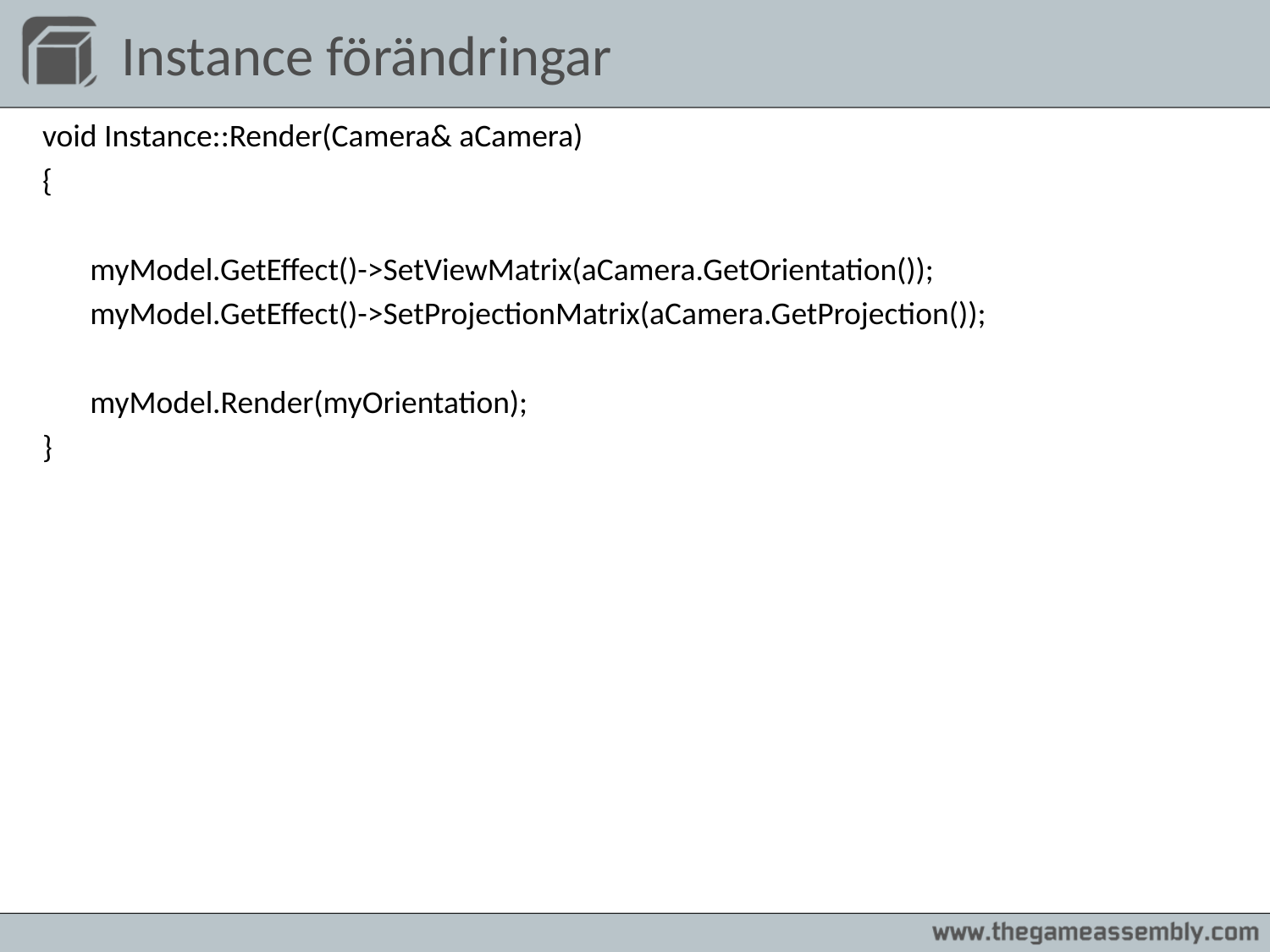

# Instance förändringar
void Instance::Render(Camera& aCamera)
{

 	myModel.GetEffect()->SetViewMatrix(aCamera.GetOrientation());
	myModel.GetEffect()->SetProjectionMatrix(aCamera.GetProjection());

	myModel.Render(myOrientation);
}